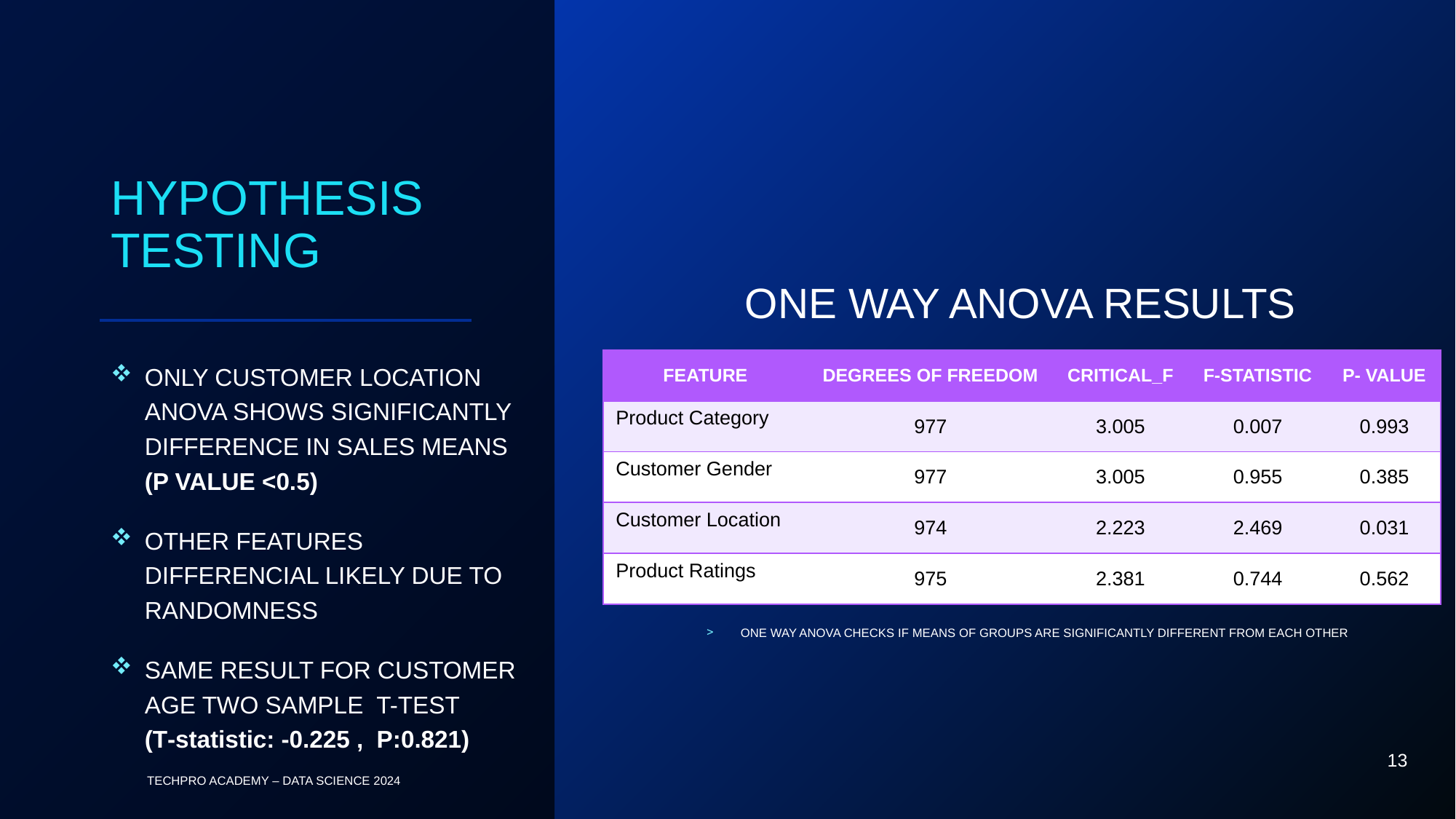

# HYPOTHESIS TESTING
ONE WAY ANOVA RESULTS
ONLY CUSTOMER LOCATION ANOVA SHOWS SIGNIFICANTLY DIFFERENCE IN SALES MEANS (P VALUE <0.5)
OTHER FEATURES DIFFERENCIAL LIKELY DUE TO RANDOMNESS
SAME RESULT FOR CUSTOMER AGE TWO SAMPLE  T-TEST
(Τ-statistic: -0.225 ,  P:0.821)
| FEATURE | DEGREES OF FREEDOM | CRITICAL\_F | F-STATISTIC | P- VALUE |
| --- | --- | --- | --- | --- |
| Product Category | 977 | 3.005 | 0.007 | 0.993 |
| Customer Gender | 977 | 3.005 | 0.955 | 0.385 |
| Customer Location | 974 | 2.223 | 2.469 | 0.031 |
| Product Ratings | 975 | 2.381 | 0.744 | 0.562 |
ONE WAY ANOVA CHECKS IF MEANS OF GROUPS ARE SIGNIFICANTLY DIFFERENT FROM EACH OTHER
13
TECHPRO ACADEMY – DATA SCIENCE 2024